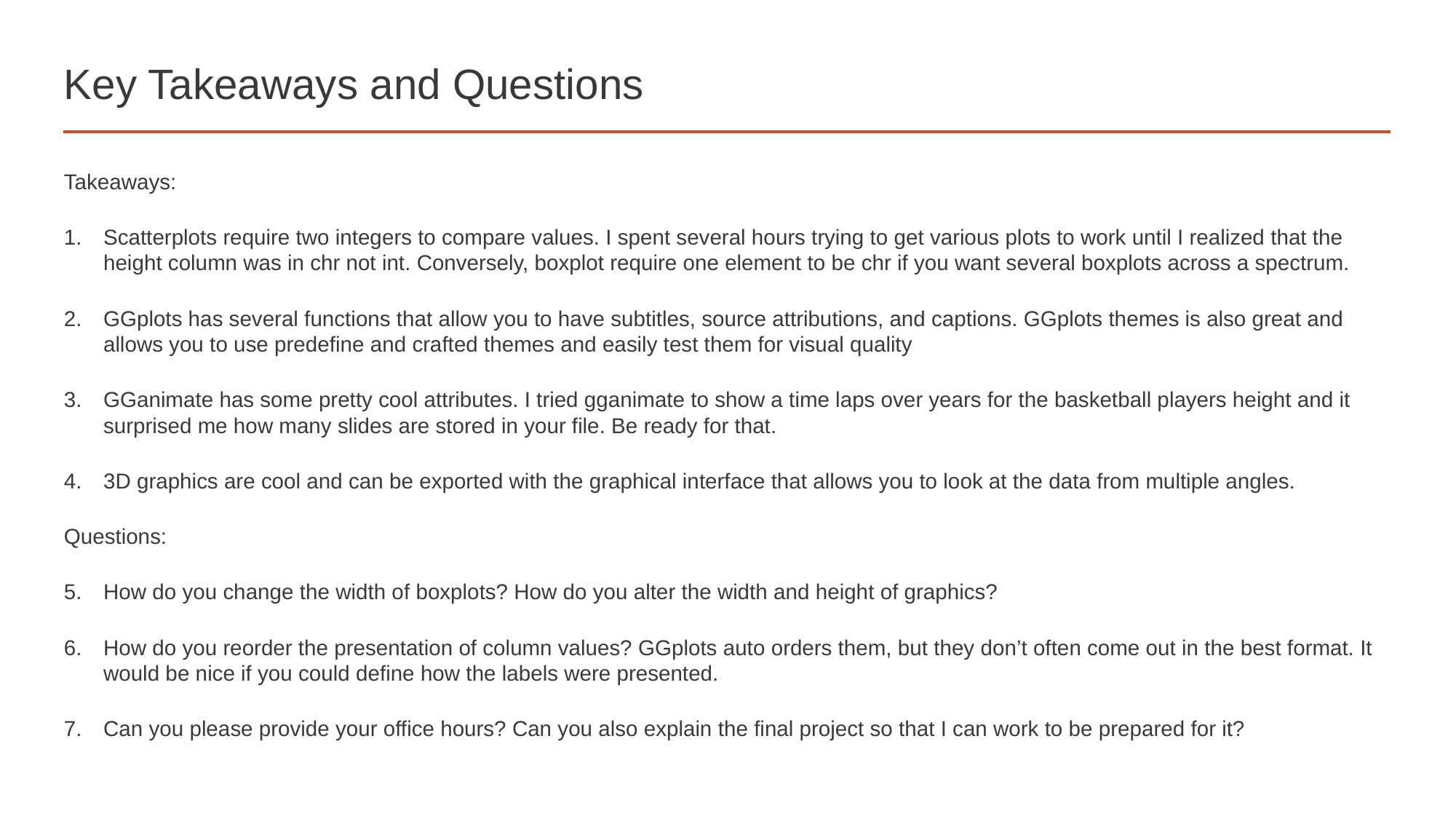

# Key Takeaways and Questions
Takeaways:
Scatterplots require two integers to compare values. I spent several hours trying to get various plots to work until I realized that the height column was in chr not int. Conversely, boxplot require one element to be chr if you want several boxplots across a spectrum.
GGplots has several functions that allow you to have subtitles, source attributions, and captions. GGplots themes is also great and allows you to use predefine and crafted themes and easily test them for visual quality
GGanimate has some pretty cool attributes. I tried gganimate to show a time laps over years for the basketball players height and it surprised me how many slides are stored in your file. Be ready for that.
3D graphics are cool and can be exported with the graphical interface that allows you to look at the data from multiple angles.
Questions:
How do you change the width of boxplots? How do you alter the width and height of graphics?
How do you reorder the presentation of column values? GGplots auto orders them, but they don’t often come out in the best format. It would be nice if you could define how the labels were presented.
Can you please provide your office hours? Can you also explain the final project so that I can work to be prepared for it?